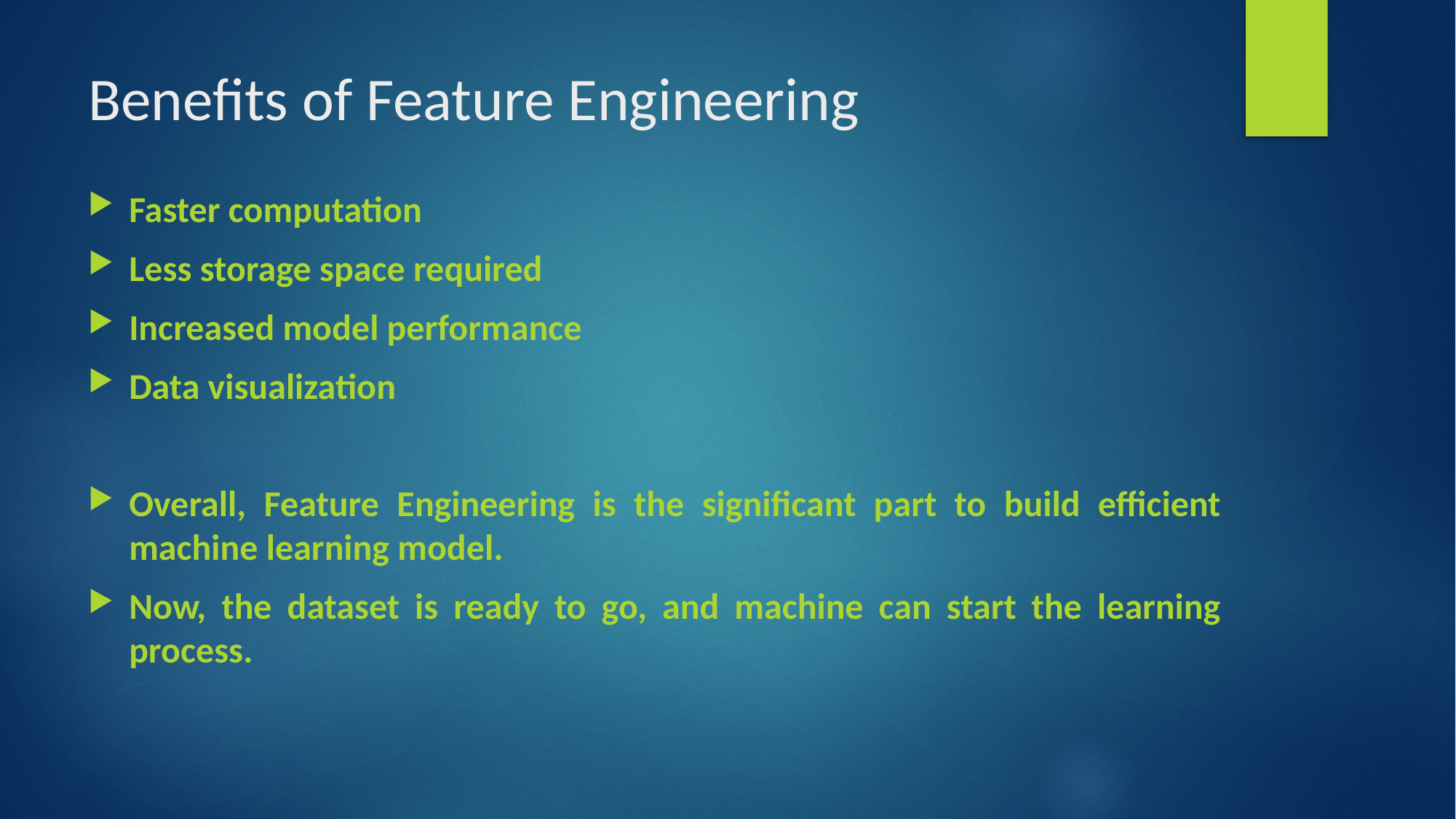

# Benefits of Feature Engineering
Faster computation
Less storage space required
Increased model performance
Data visualization

Overall, Feature Engineering is the significant part to build efficient machine learning model.
Now, the dataset is ready to go, and machine can start the learning process.